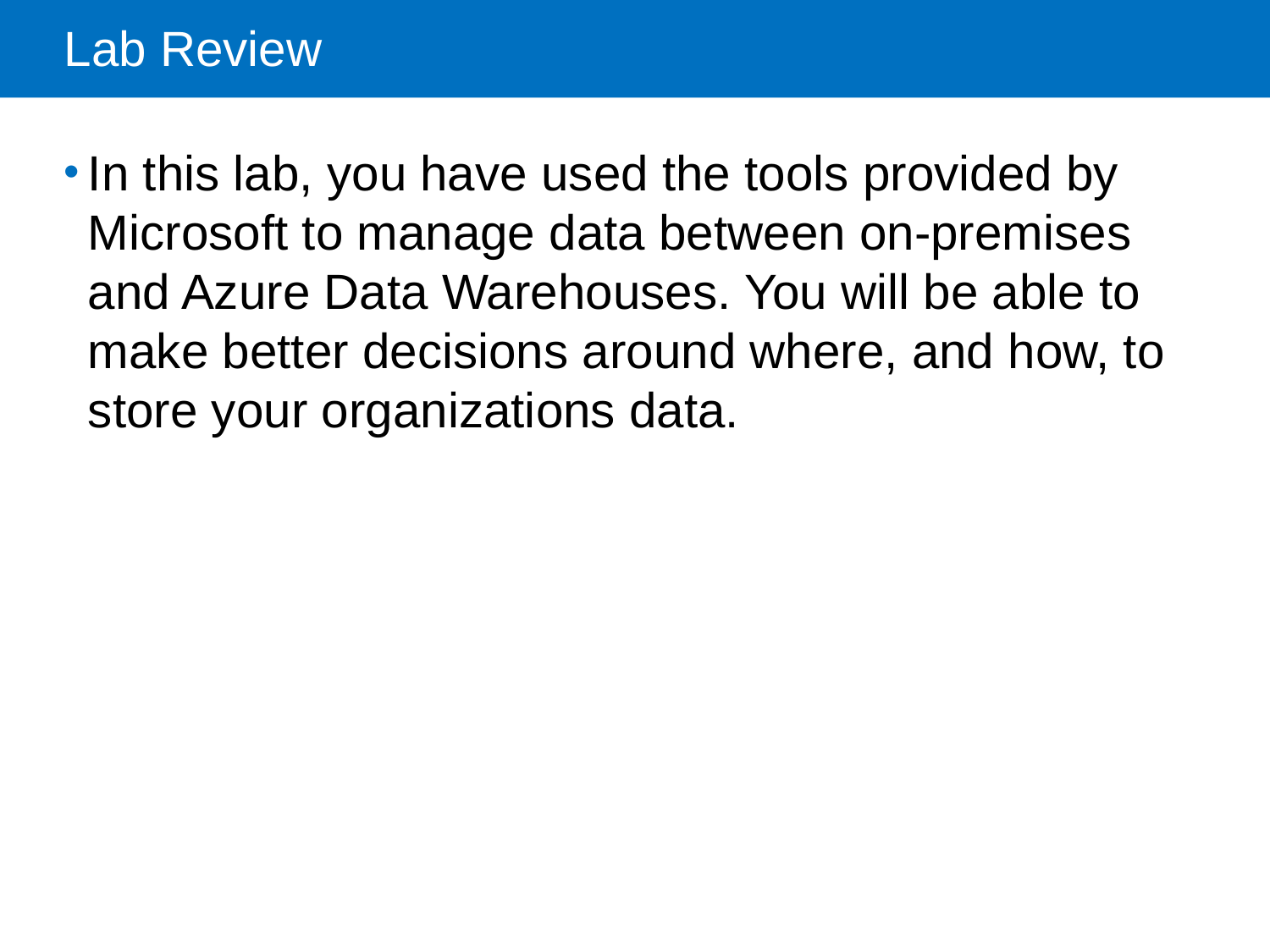

# Lab Review
In this lab, you have used the tools provided by Microsoft to manage data between on-premises and Azure Data Warehouses. You will be able to make better decisions around where, and how, to store your organizations data.